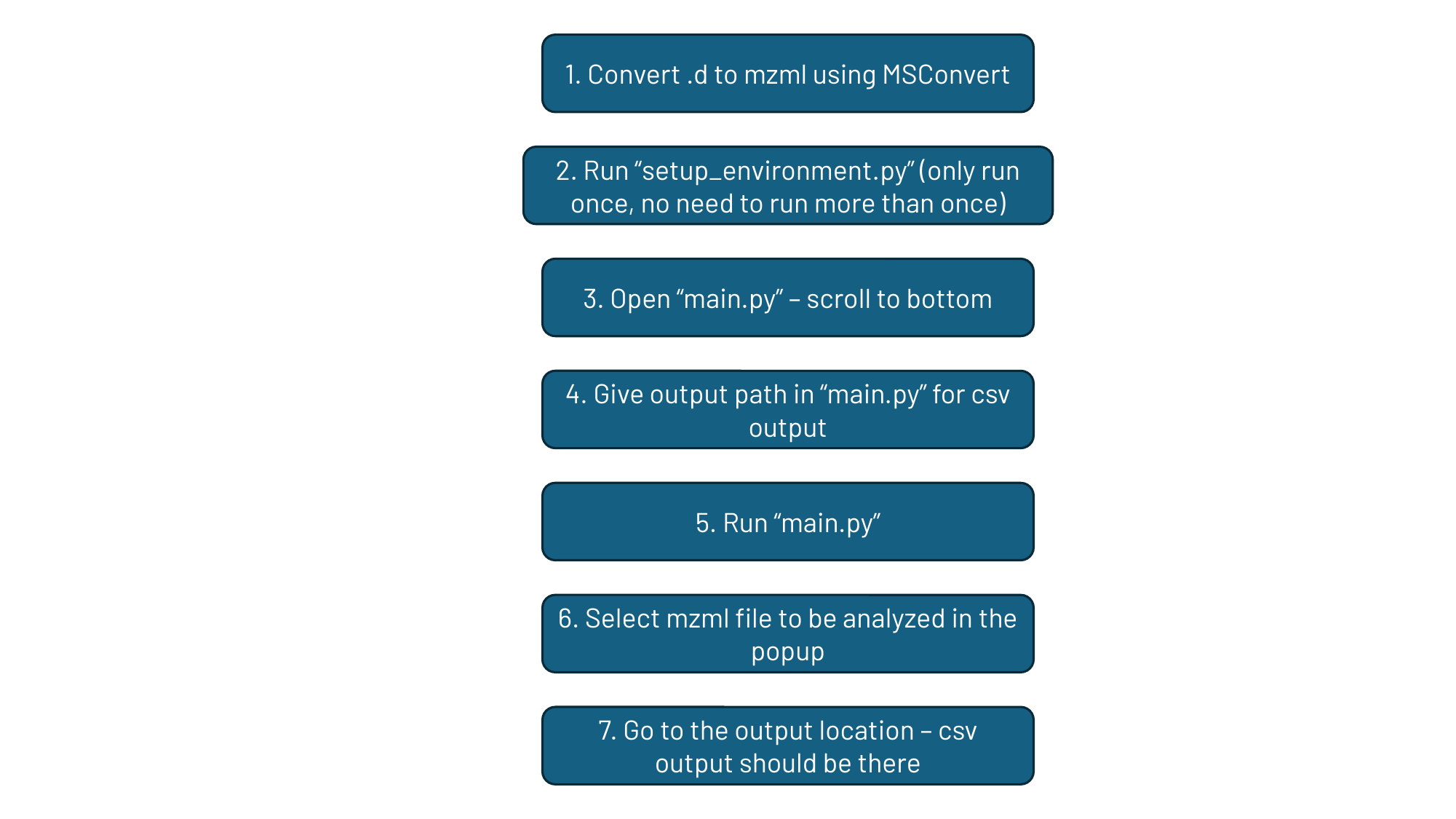

1. Convert .d to mzml using MSConvert
2. Run “setup_environment.py” (only run once, no need to run more than once)
3. Open “main.py” – scroll to bottom
4. Give output path in “main.py” for csv output
5. Run “main.py”
6. Select mzml file to be analyzed in the popup
7. Go to the output location – csv output should be there